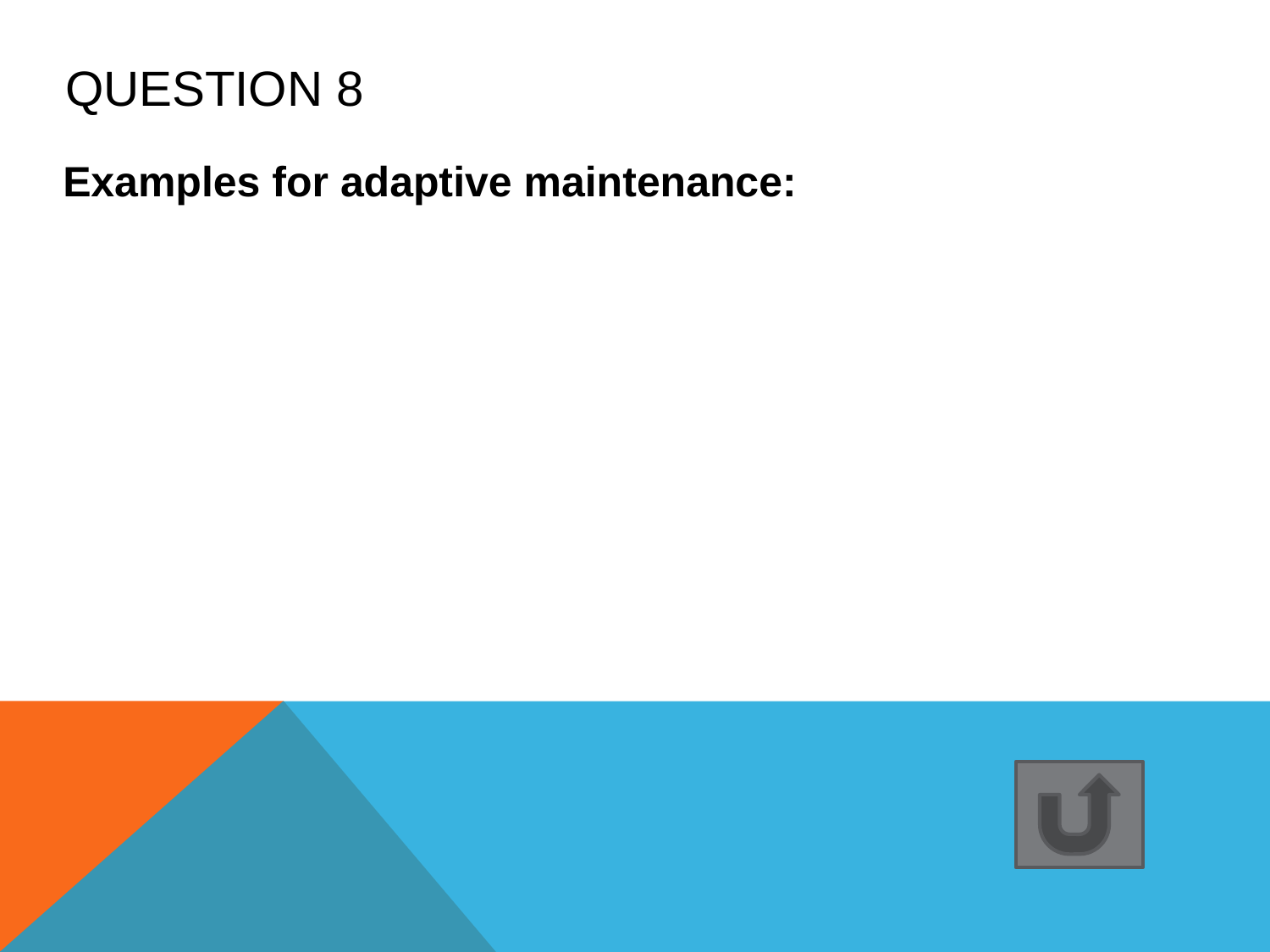

# Question 8
Examples for adaptive maintenance:

=> new products or services
=> new technology
=> new we-based system